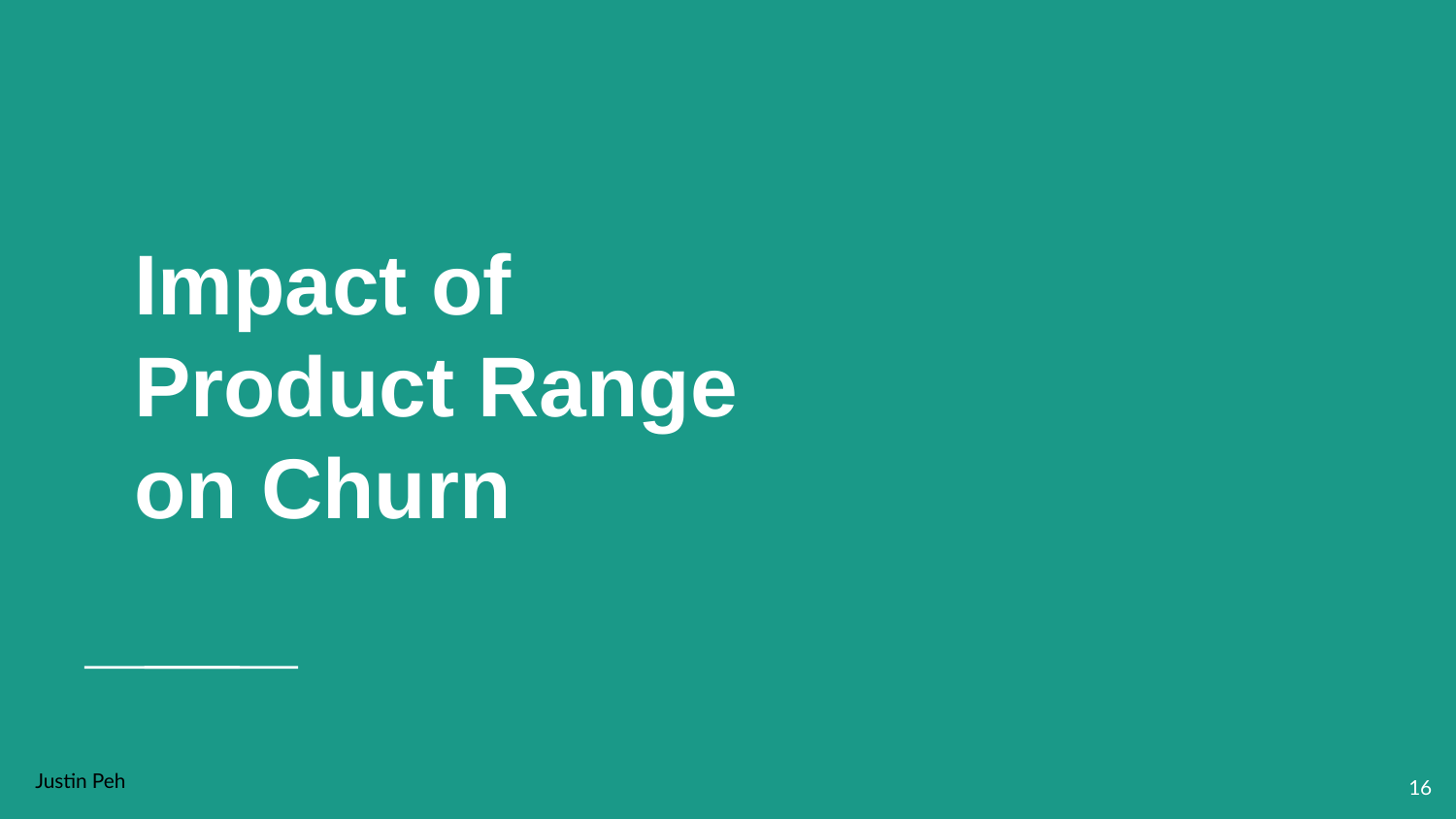

# Impact of Product Range on Churn
Justin Peh
16